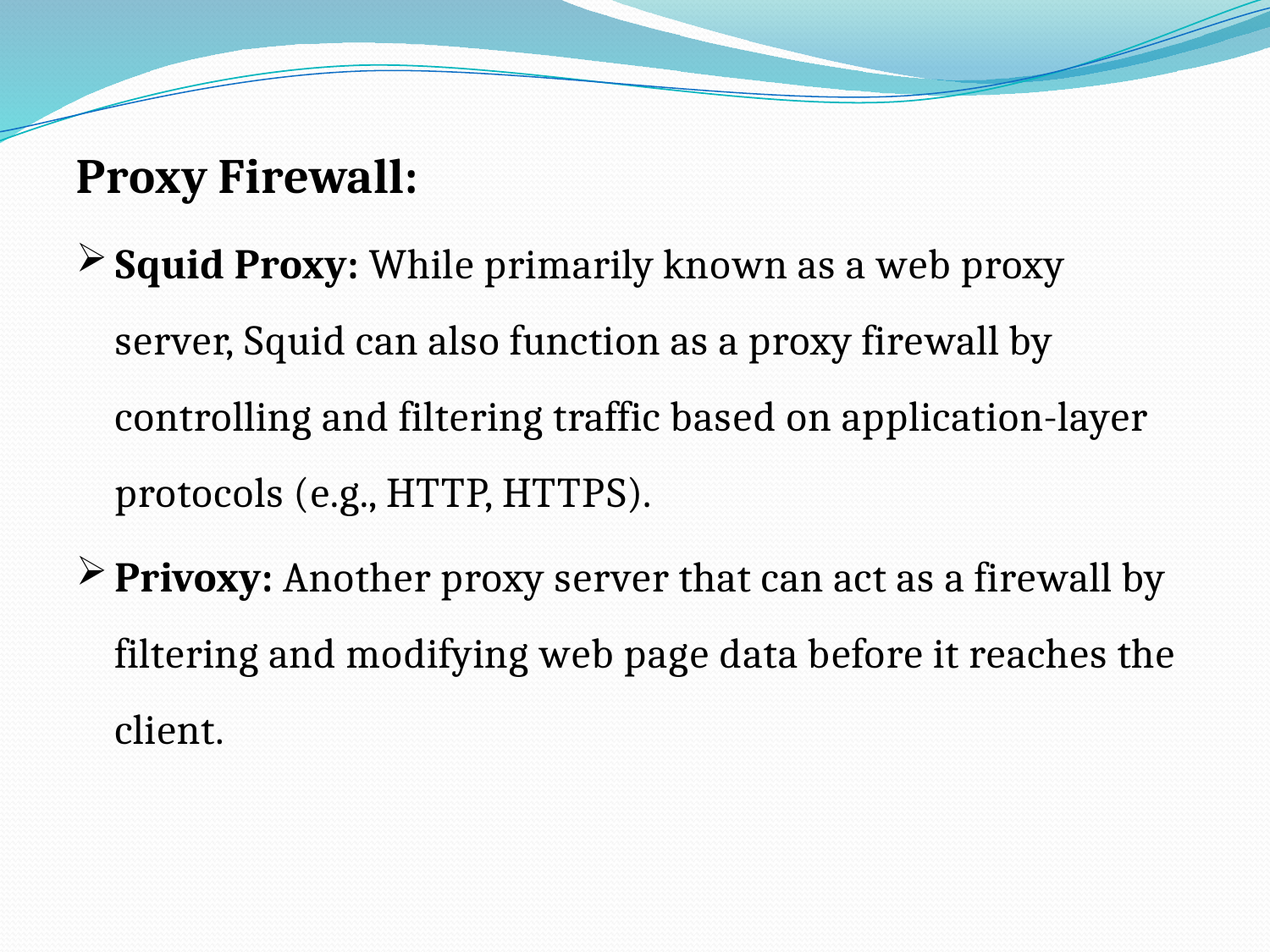

Proxy Firewall:
Squid Proxy: While primarily known as a web proxy server, Squid can also function as a proxy firewall by controlling and filtering traffic based on application-layer protocols (e.g., HTTP, HTTPS).
Privoxy: Another proxy server that can act as a firewall by filtering and modifying web page data before it reaches the client.